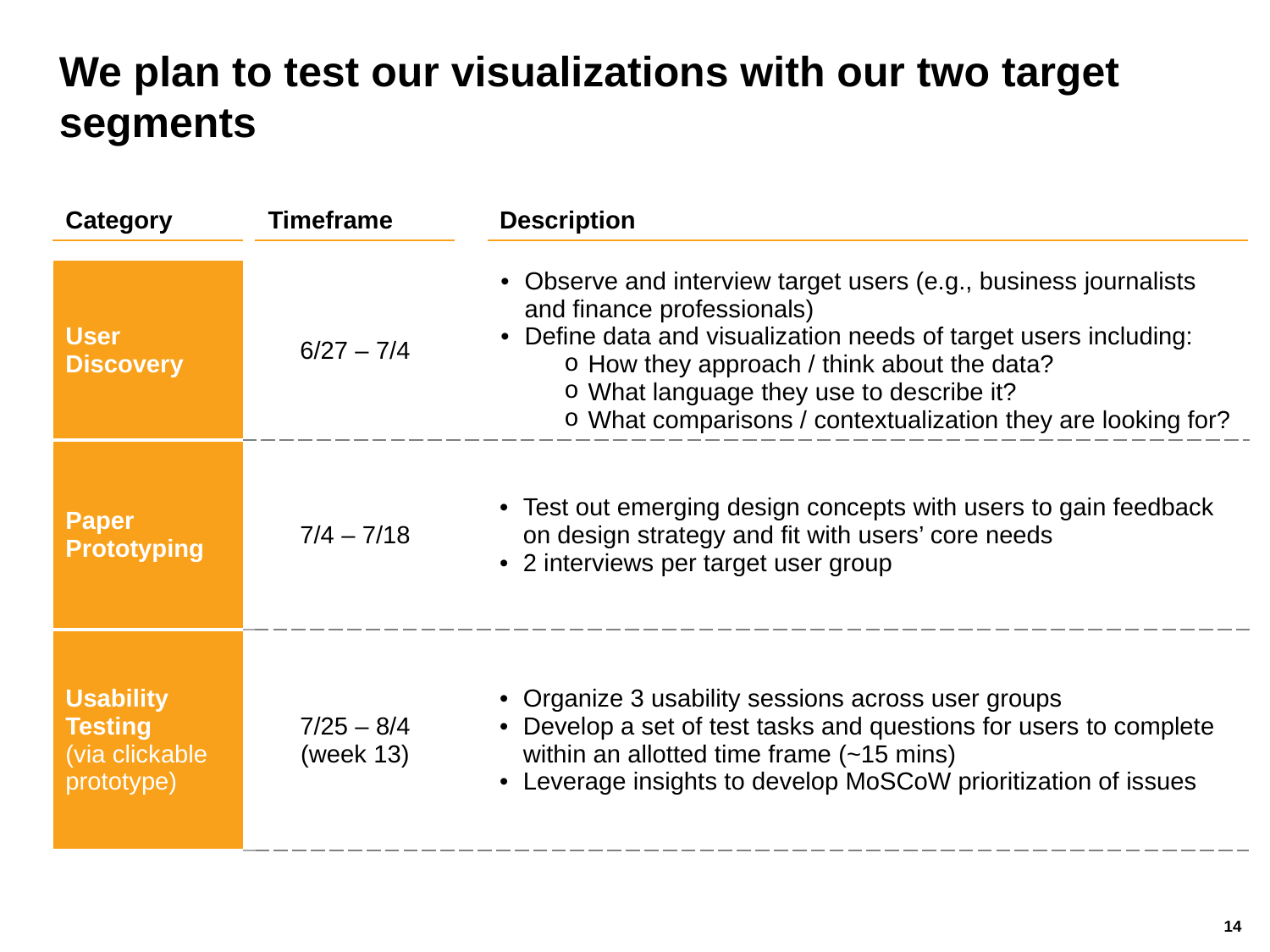

# We plan to test our visualizations with our two target segments
| Category |  | Timeframe |  | Description |
| --- | --- | --- | --- | --- |
|  |  |  |  |  |
| User Discovery |  | 6/27 – 7/4 |  | Observe and interview target users (e.g., business journalists and finance professionals) Define data and visualization needs of target users including: How they approach / think about the data? What language they use to describe it? What comparisons / contextualization they are looking for? |
| Paper Prototyping |  | 7/4 – 7/18 |  | Test out emerging design concepts with users to gain feedback on design strategy and fit with users’ core needs 2 interviews per target user group |
| Usability Testing (via clickable prototype) |  | 7/25 – 8/4 (week 13) |  | Organize 3 usability sessions across user groups Develop a set of test tasks and questions for users to complete within an allotted time frame (~15 mins) Leverage insights to develop MoSCoW prioritization of issues |